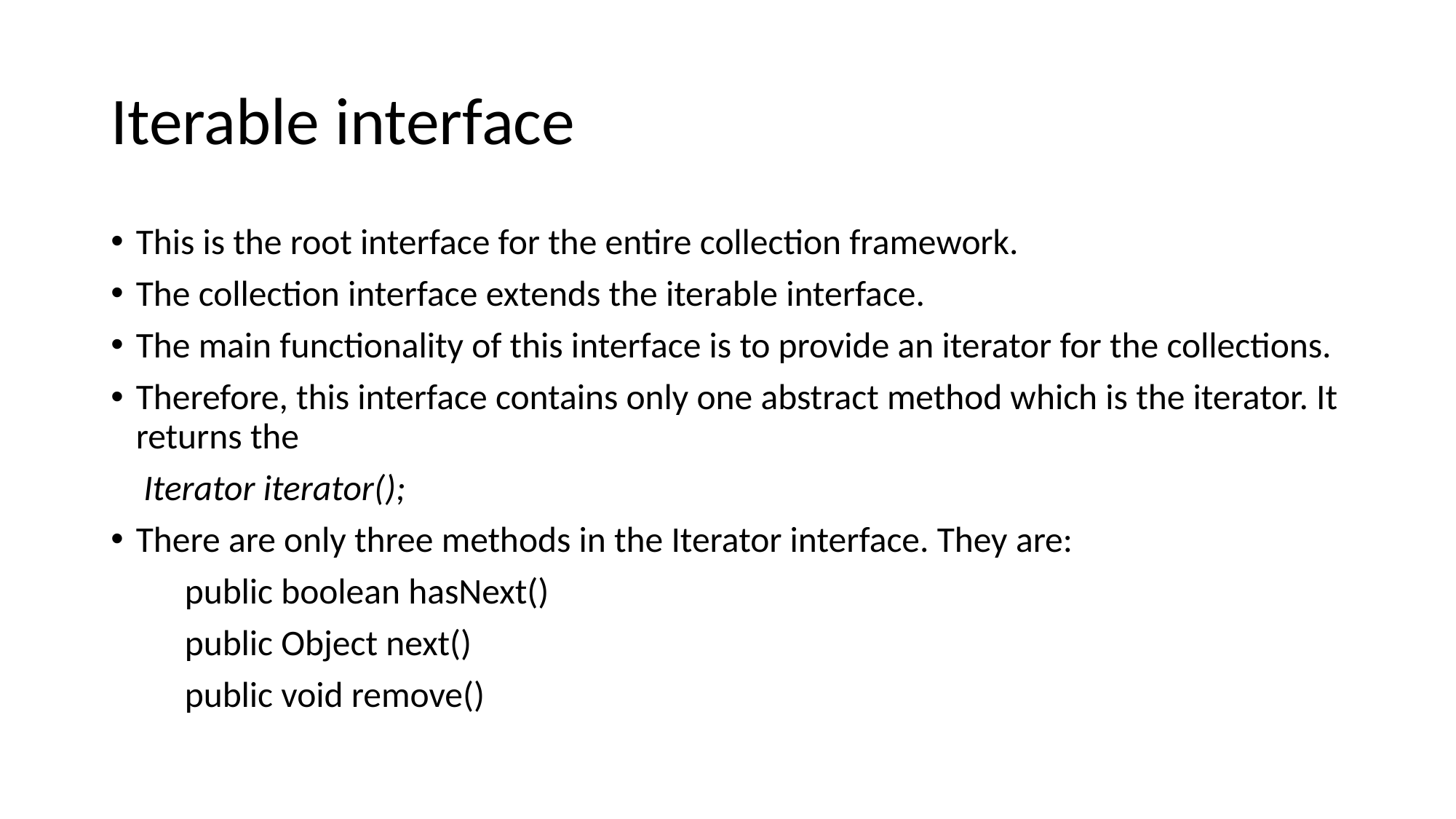

# Iterable interface
This is the root interface for the entire collection framework.
The collection interface extends the iterable interface.
The main functionality of this interface is to provide an iterator for the collections.
Therefore, this interface contains only one abstract method which is the iterator. It returns the
    Iterator iterator();
There are only three methods in the Iterator interface. They are:
         public boolean hasNext()
         public Object next()
         public void remove()